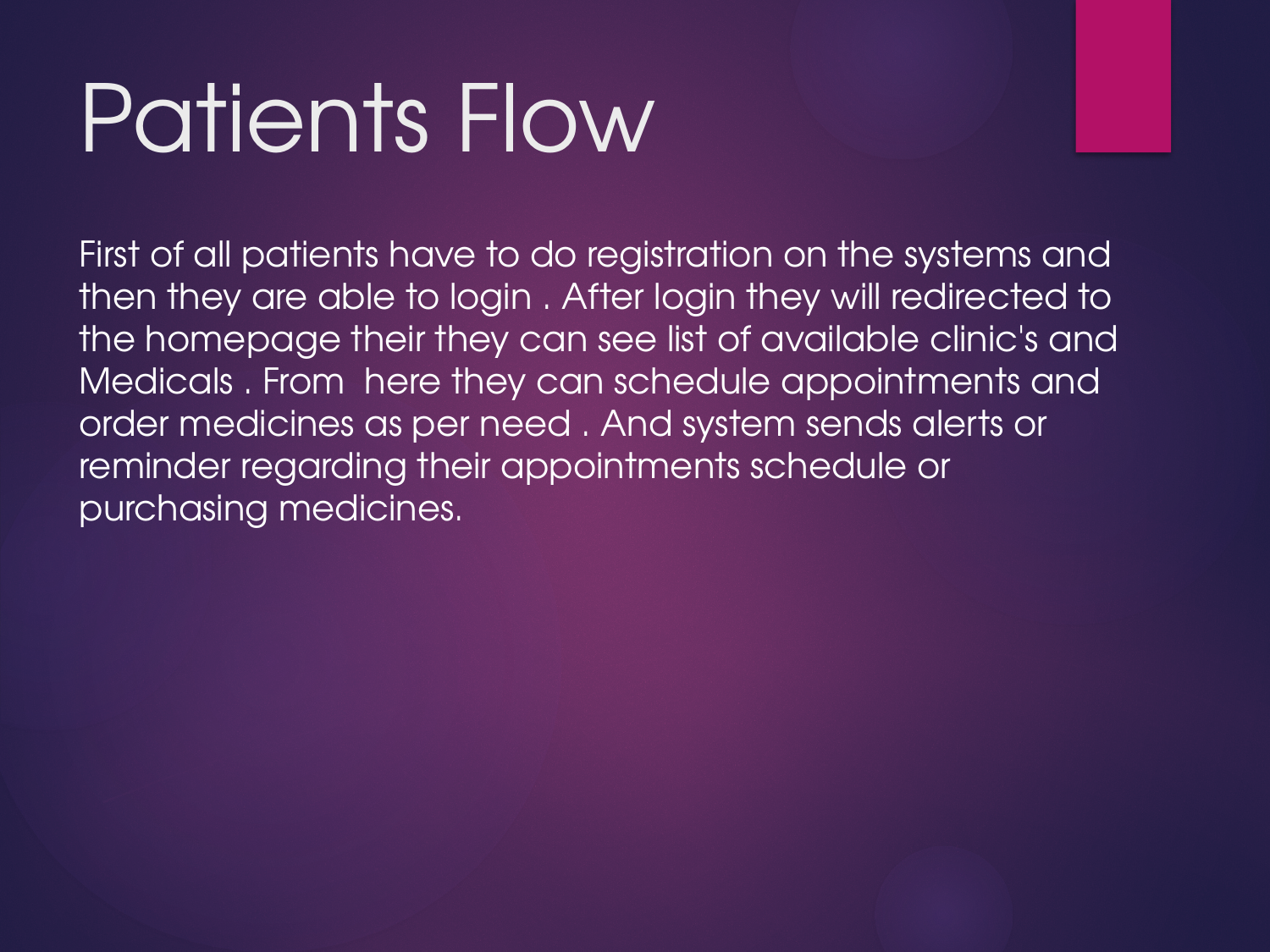

# Patients Flow
First of all patients have to do registration on the systems and then they are able to login . After login they will redirected to the homepage their they can see list of available clinic's and Medicals . From  here they can schedule appointments and order medicines as per need . And system sends alerts or reminder regarding their appointments schedule or purchasing medicines.